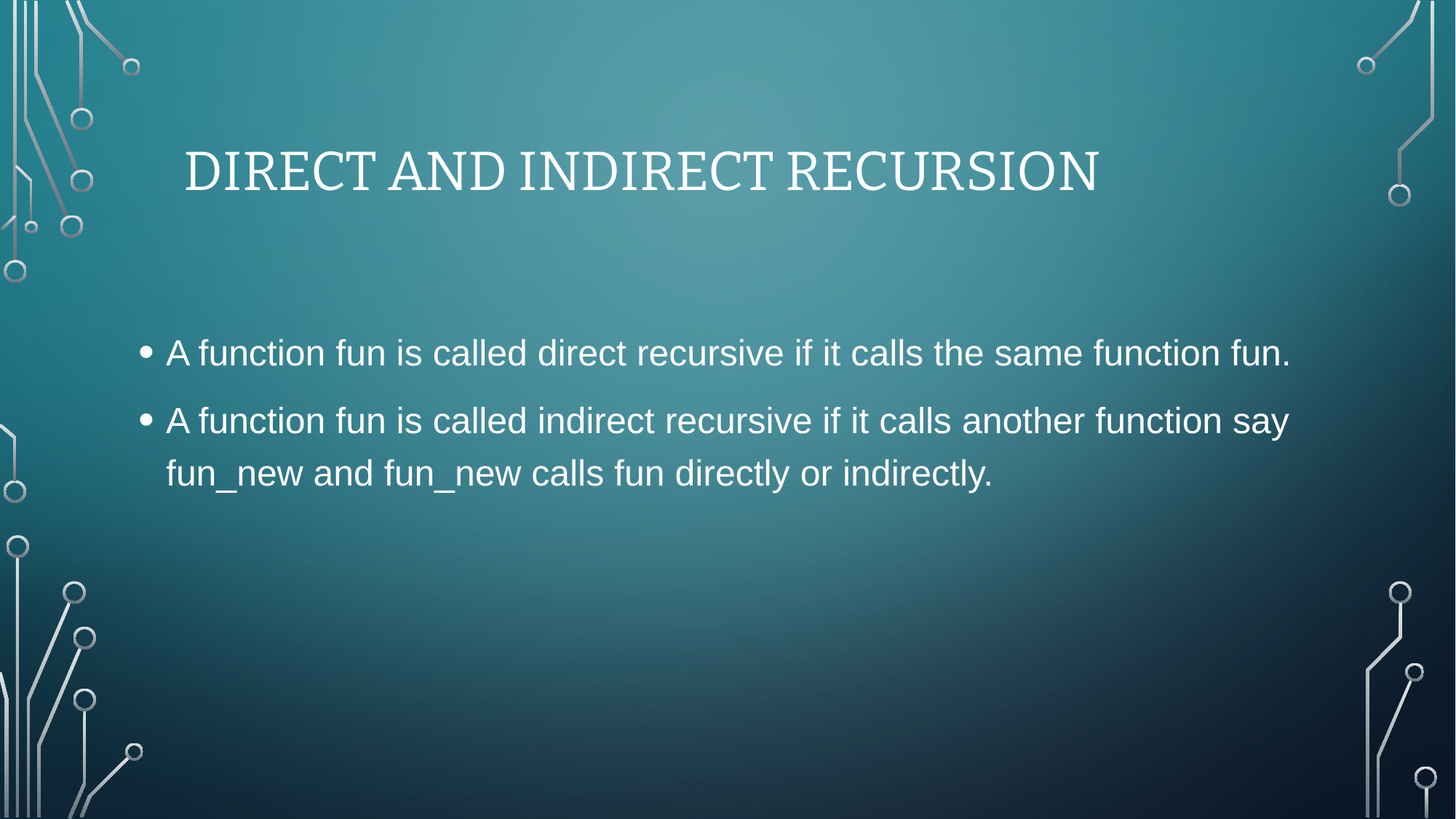

# DIRECT AND INDIRECT RECURSION
A function fun is called direct recursive if it calls the same function fun.
A function fun is called indirect recursive if it calls another function say fun_new and fun_new calls fun directly or indirectly.